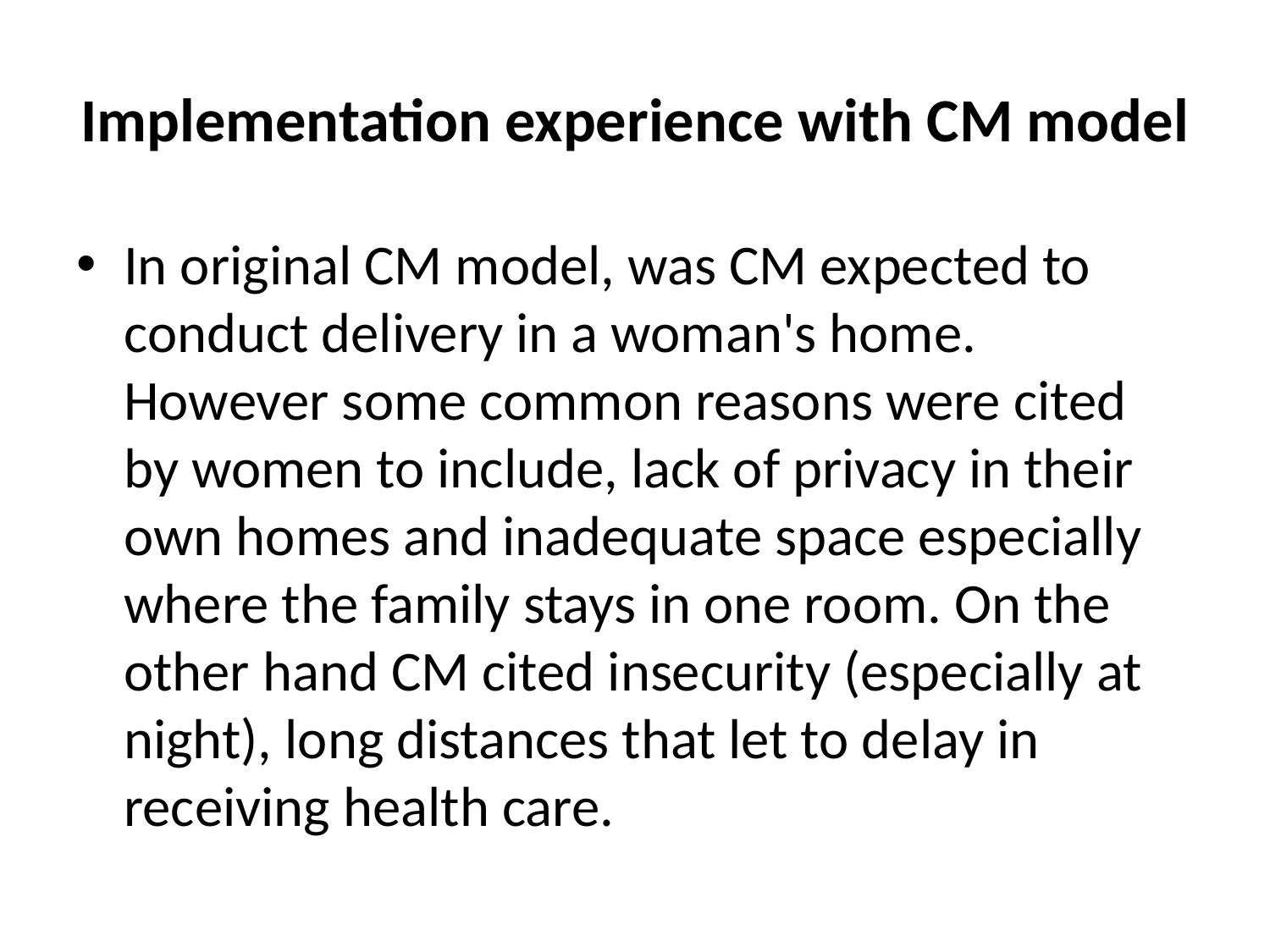

# Implementation experience with CM model
In original CM model, was CM expected to conduct delivery in a woman's home. However some common reasons were cited by women to include, lack of privacy in their own homes and inadequate space especially where the family stays in one room. On the other hand CM cited insecurity (especially at night), long distances that let to delay in receiving health care.